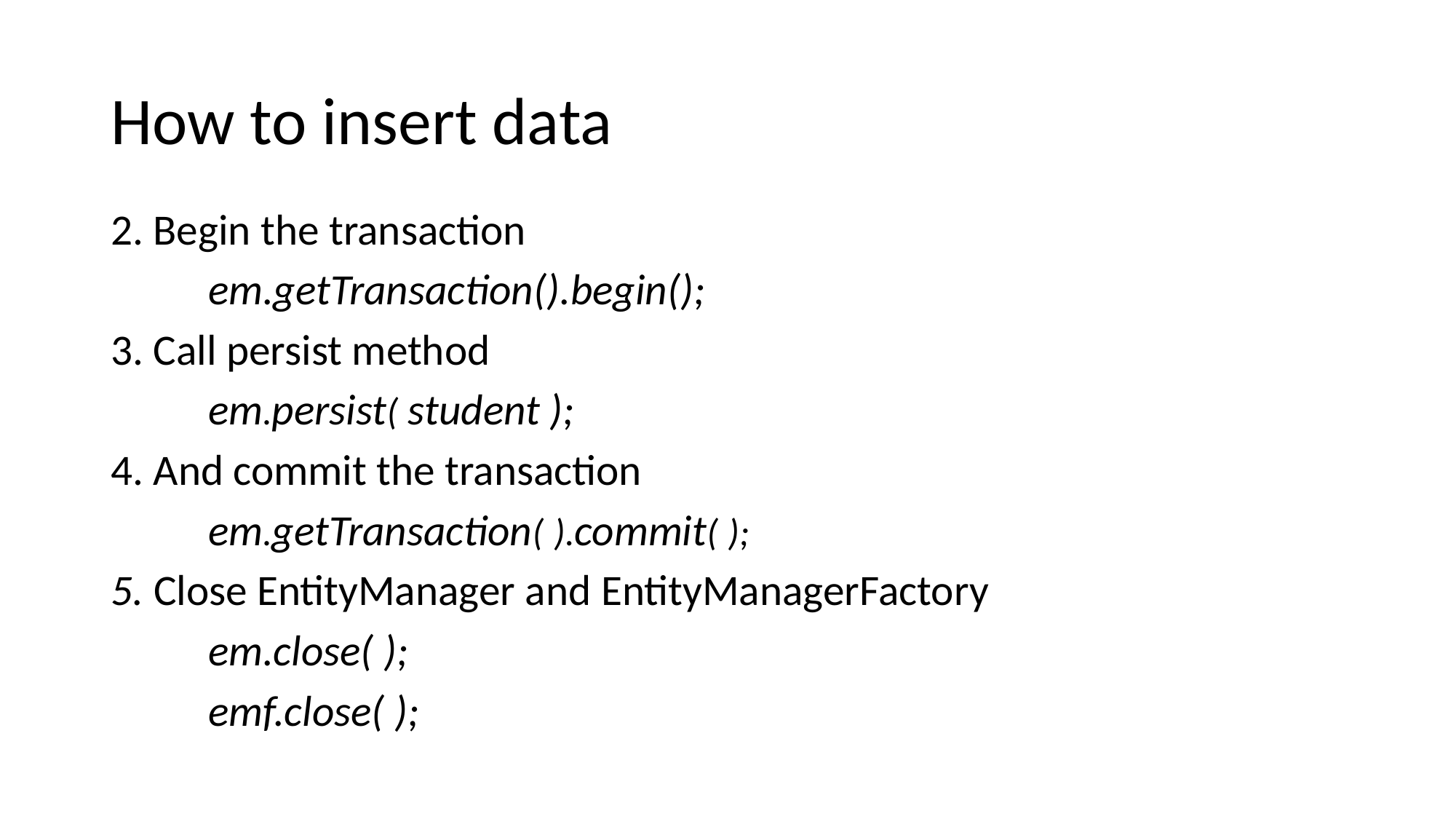

# How to insert data
2. Begin the transaction
	em.getTransaction().begin();
3. Call persist method
	em.persist( student );
4. And commit the transaction
	em.getTransaction( ).commit( );
5. Close EntityManager and EntityManagerFactory
	em.close( );
	emf.close( );